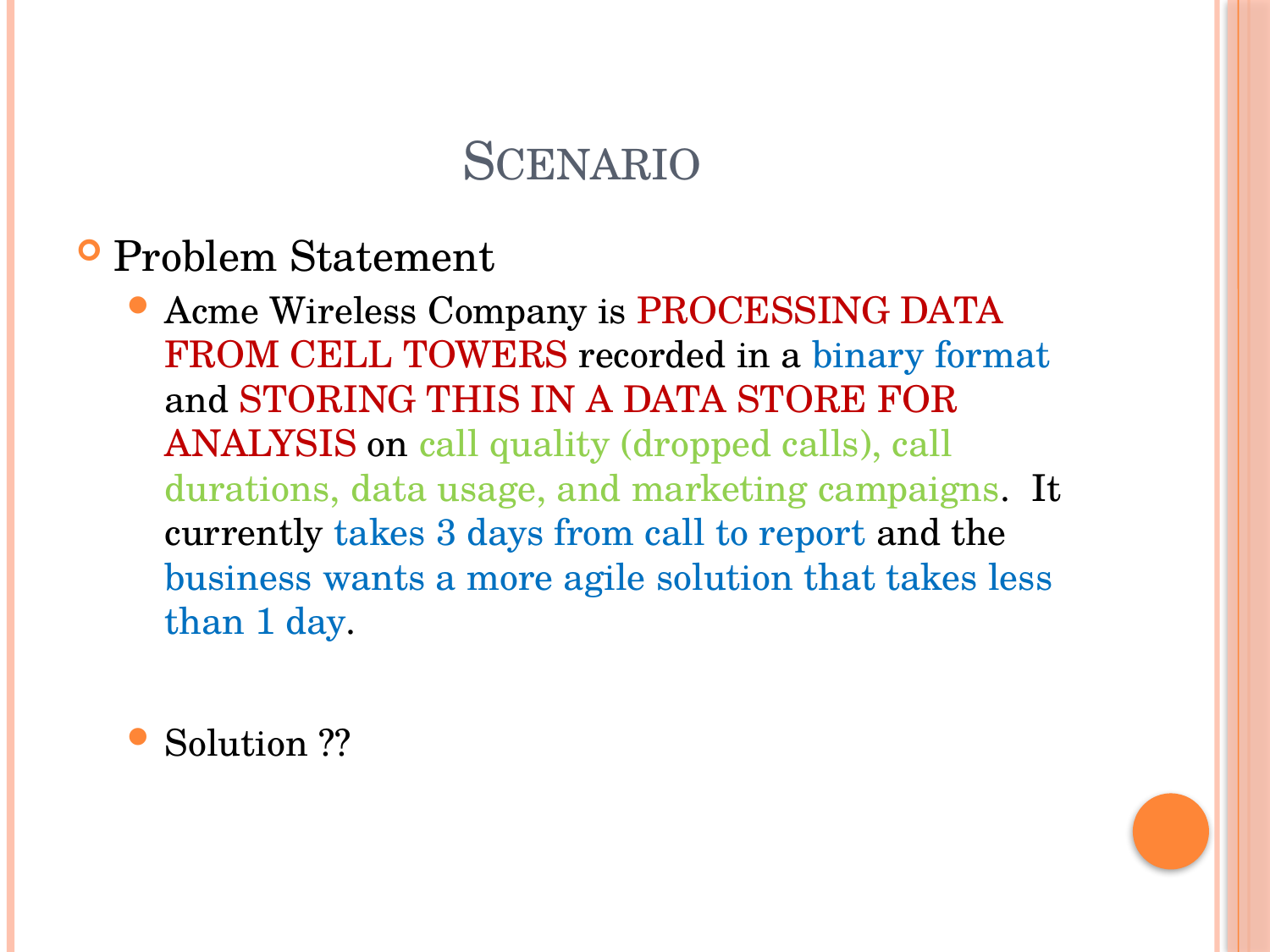

# SCENARIO
Problem Statement
Acme Wireless Company is PROCESSING DATA FROM CELL TOWERS recorded in a binary format and STORING THIS IN A DATA STORE FOR ANALYSIS on call quality (dropped calls), call durations, data usage, and marketing campaigns.  It currently takes 3 days from call to report and the business wants a more agile solution that takes less than 1 day.

Solution ??